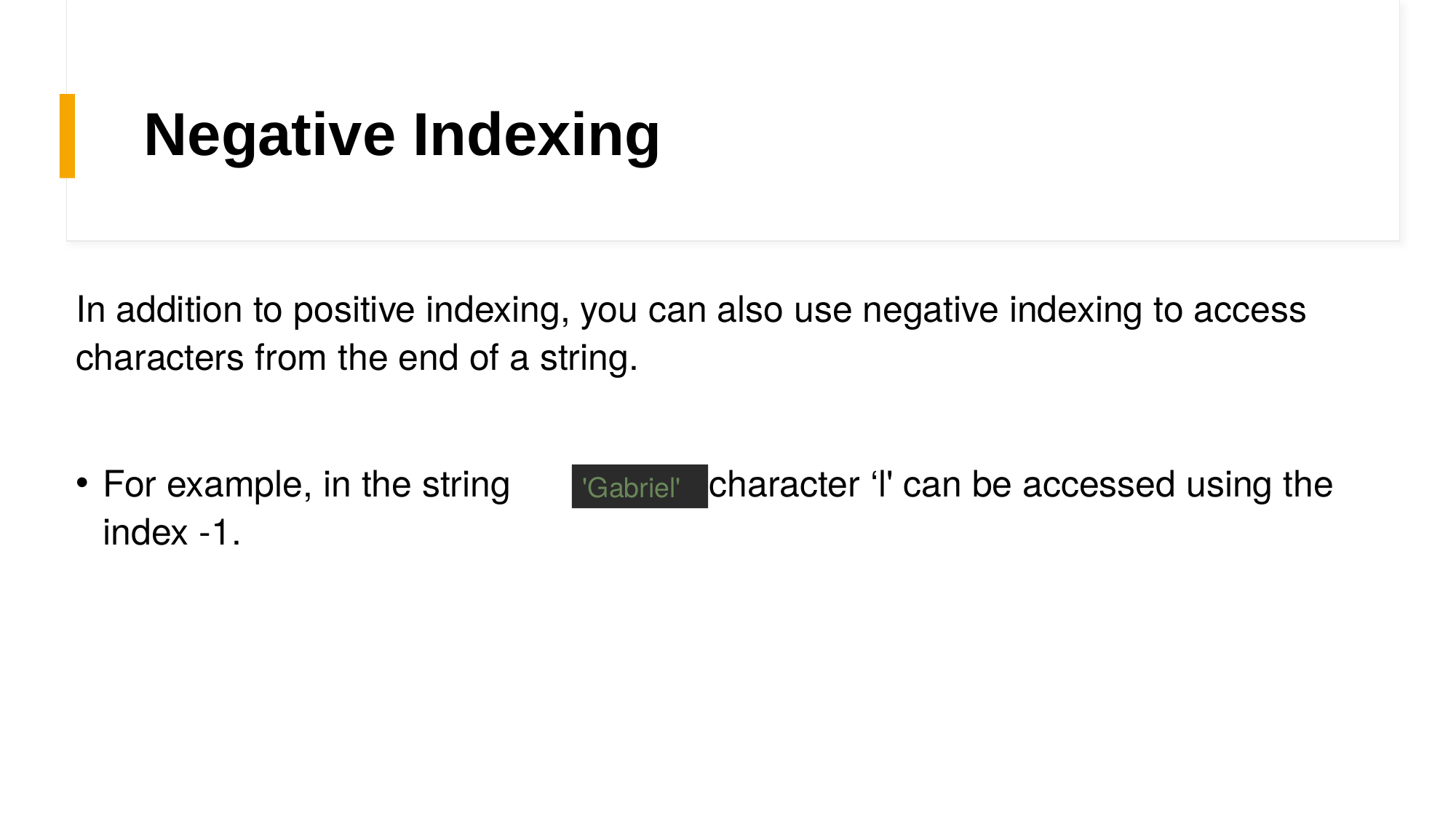

# Negative Indexing
In addition to positive indexing, you can also use negative indexing to access characters from the end of a string.

For example, in the string 		the character ‘l' can be accessed using the index -1.
'Gabriel'